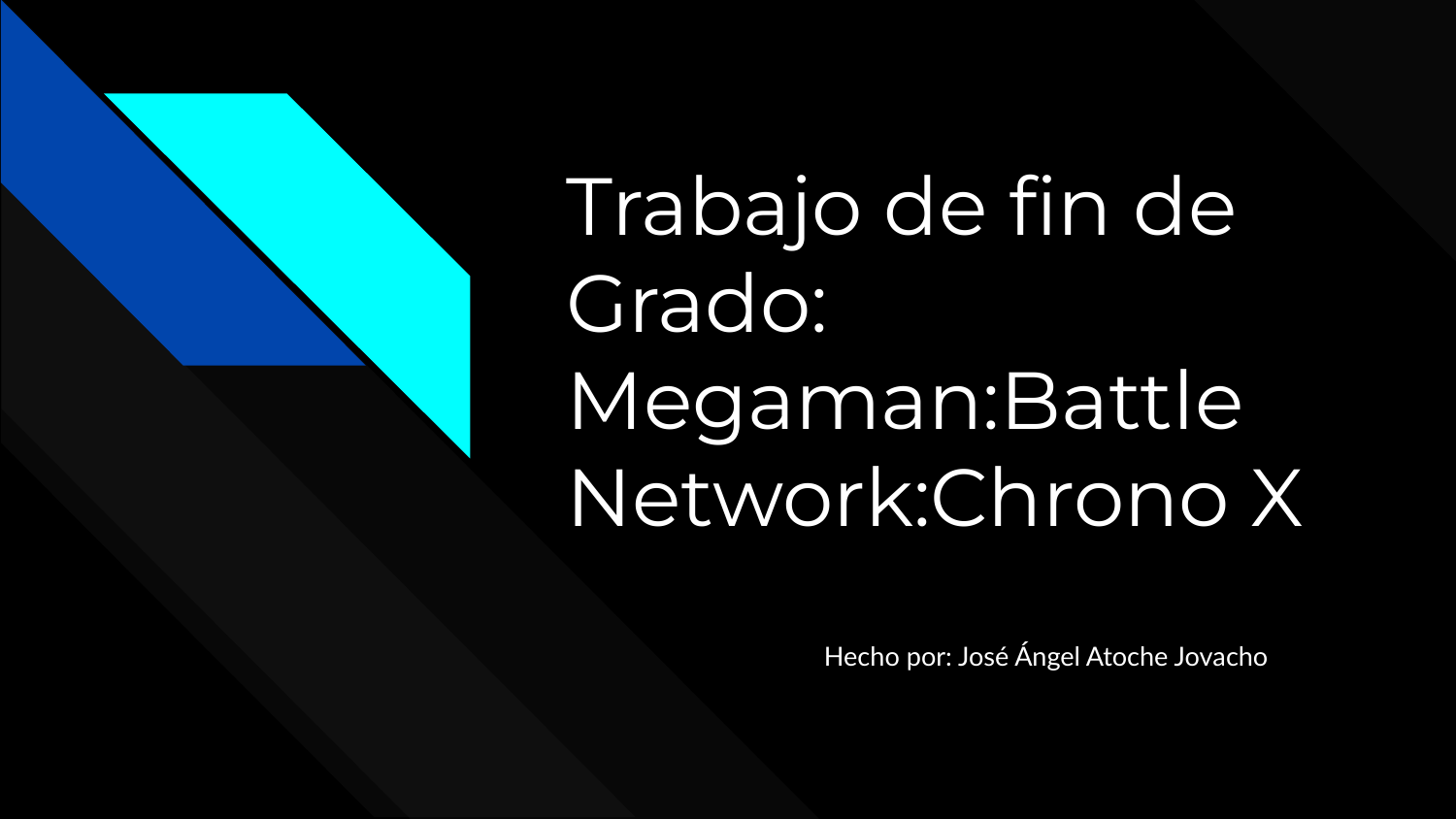

# Trabajo de fin de Grado: Megaman:Battle Network:Chrono X
Hecho por: José Ángel Atoche Jovacho